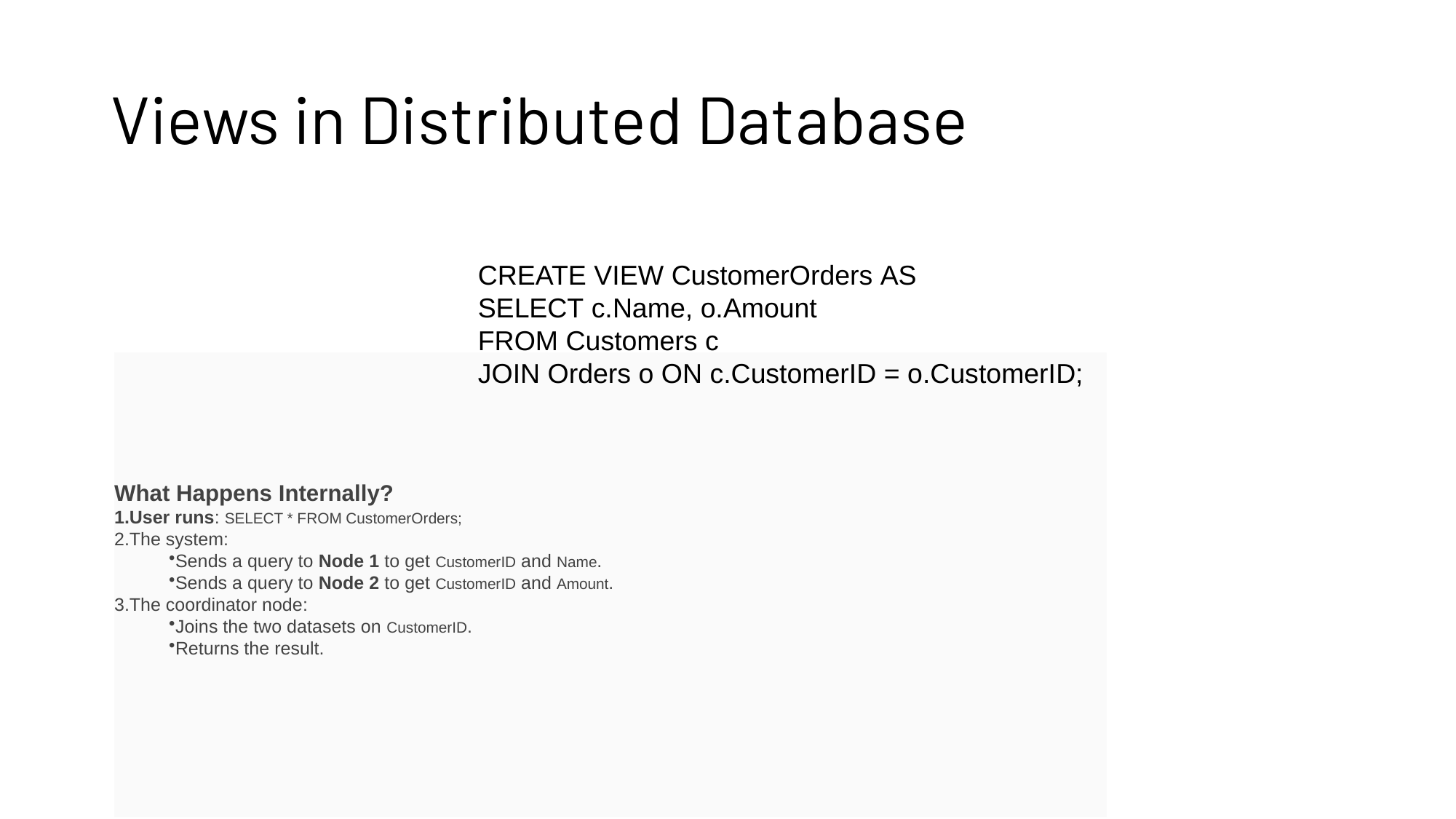

# Views in Distributed Database
CREATE VIEW CustomerOrders AS
SELECT c.Name, o.Amount
FROM Customers c
JOIN Orders o ON c.CustomerID = o.CustomerID;

What Happens Internally?
User runs: SELECT * FROM CustomerOrders;
The system:
Sends a query to Node 1 to get CustomerID and Name.
Sends a query to Node 2 to get CustomerID and Amount.
The coordinator node:
Joins the two datasets on CustomerID.
Returns the result.